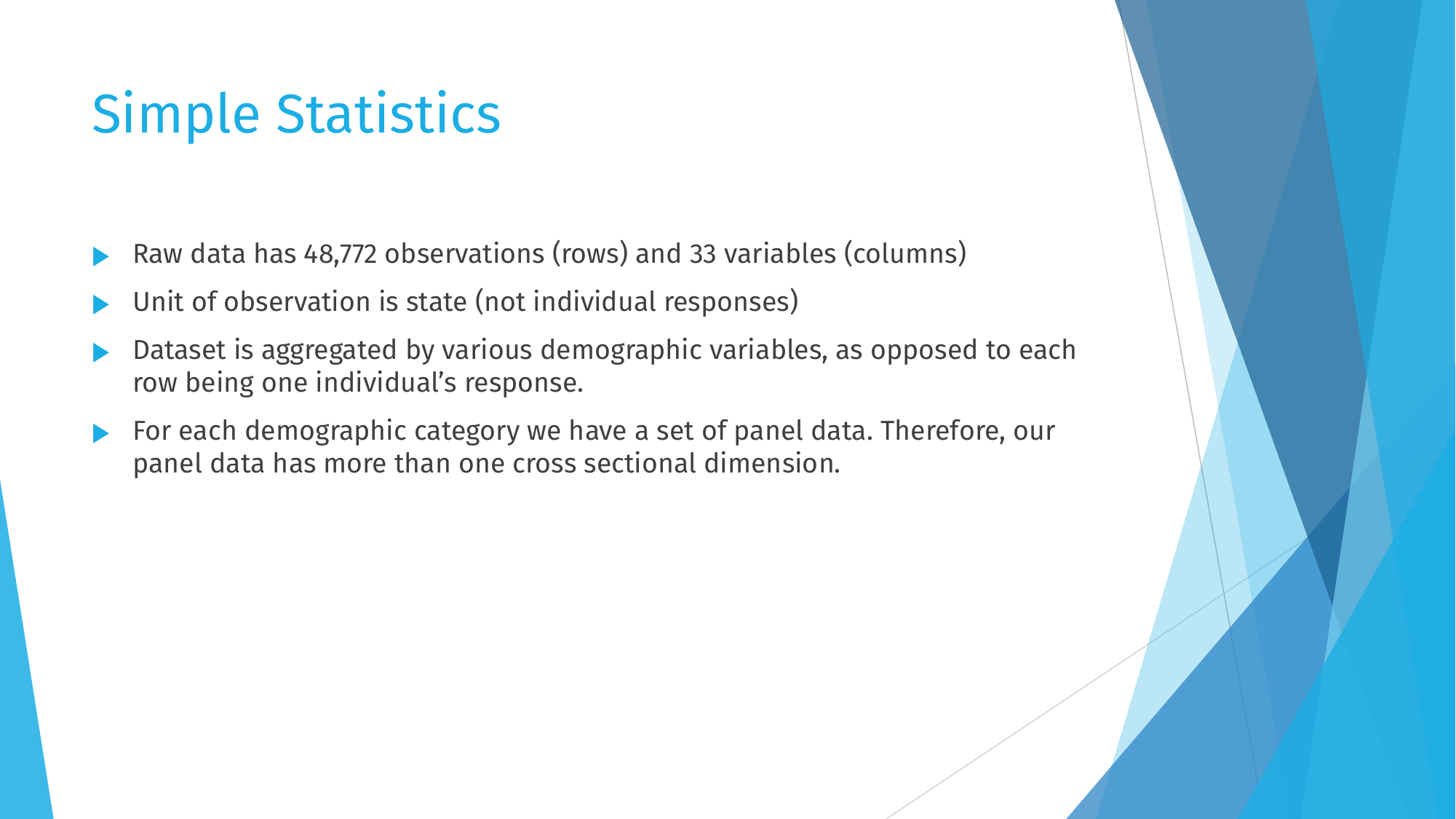

# Simple Statistics
Raw data has 48,772 observations (rows) and 33 variables (columns)
Unit of observation is state (not individual responses)
Dataset is aggregated by various demographic variables, as opposed to each row being one individual’s response.
For each demographic category we have a set of panel data. Therefore, our panel data has more than one cross sectional dimension.